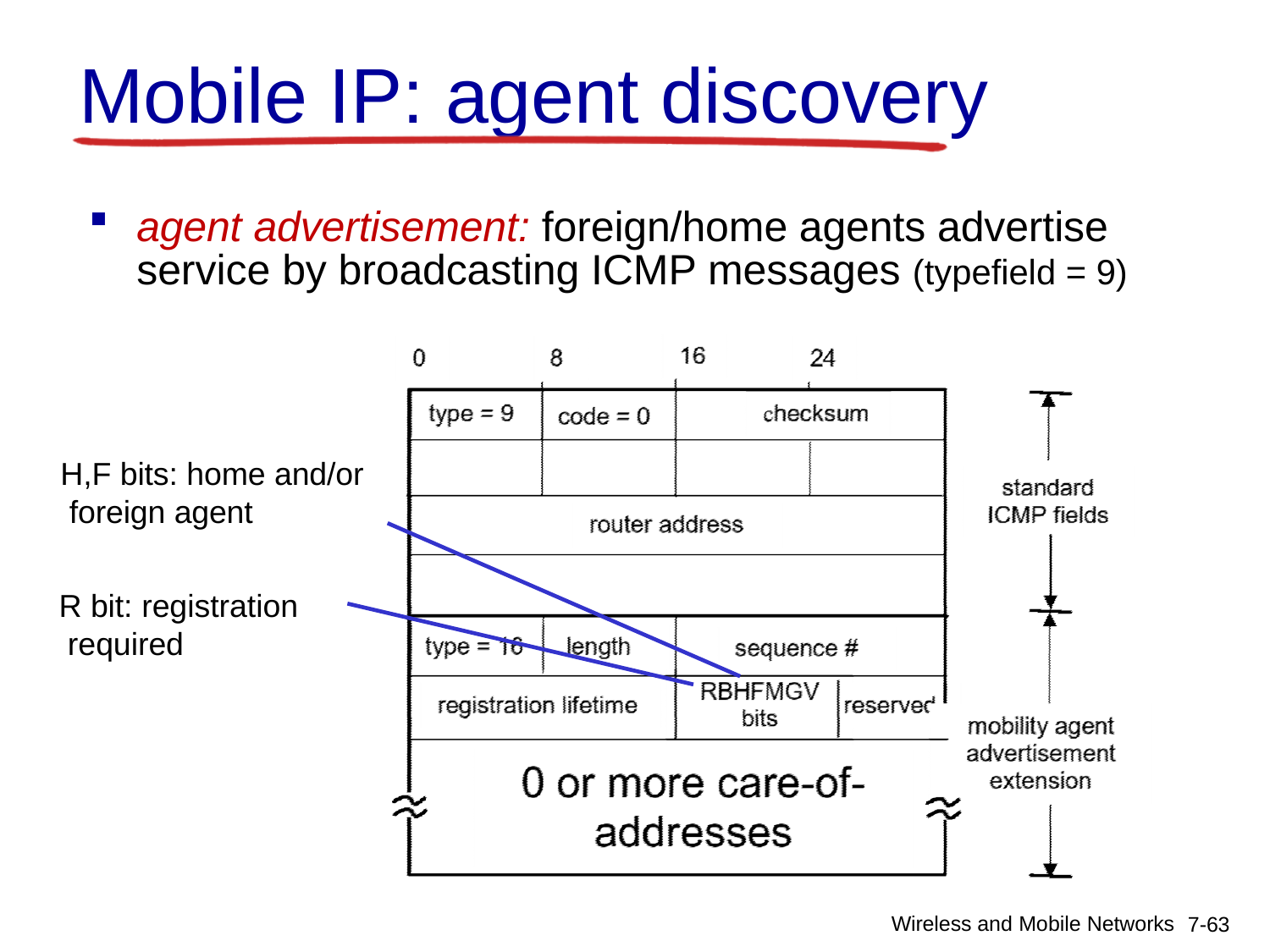

# Mobile IP: agent discovery

agent advertisement: foreign/home agents advertise  service by broadcasting ICMP messages (typefield = 9)

H,F bits: home and/or  foreign agent

R bit: registration  required

Wireless and Mobile Networks
7-63